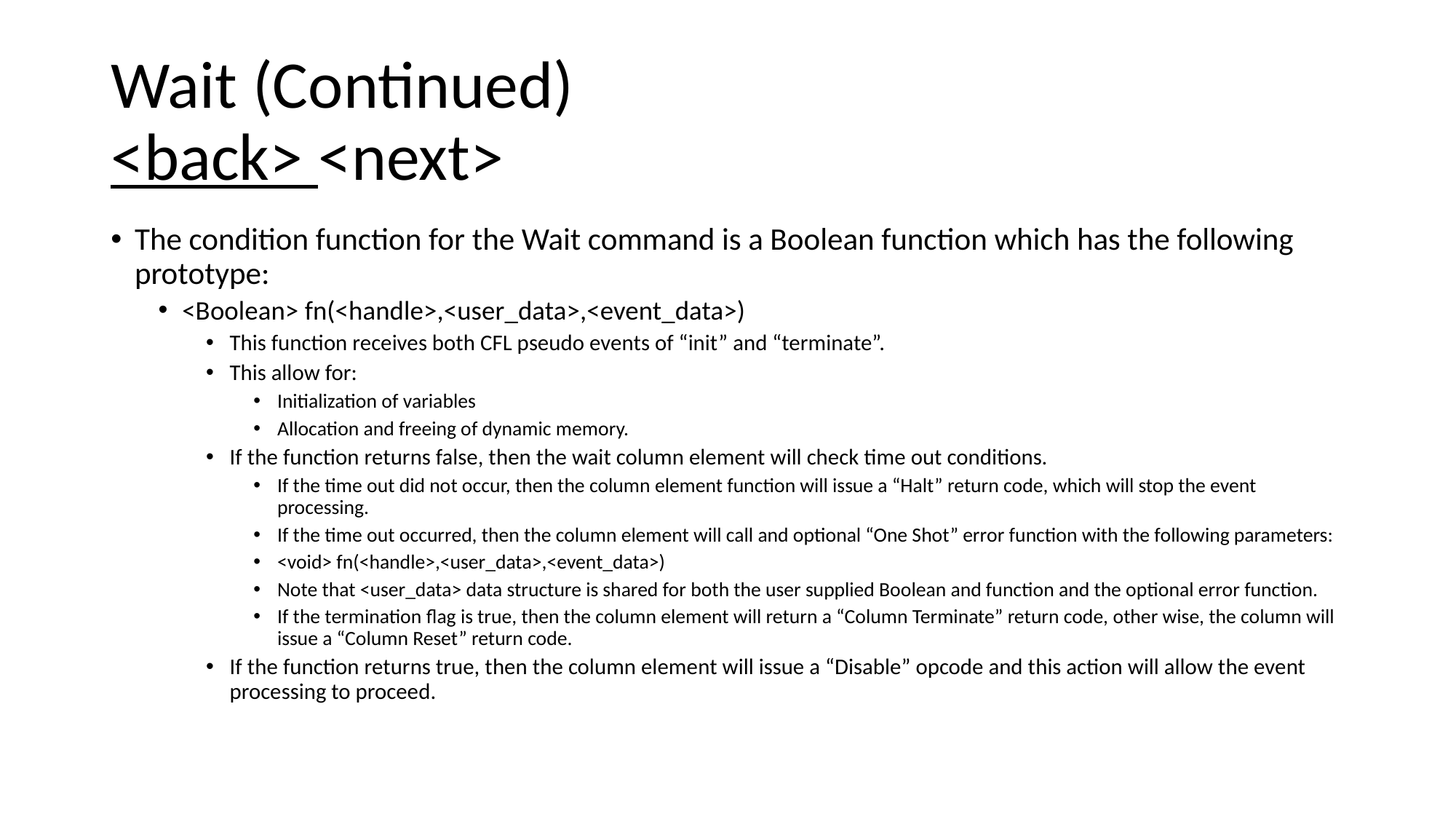

# Wait (Continued) <back> <next>
The condition function for the Wait command is a Boolean function which has the following prototype:
<Boolean> fn(<handle>,<user_data>,<event_data>)
This function receives both CFL pseudo events of “init” and “terminate”.
This allow for:
Initialization of variables
Allocation and freeing of dynamic memory.
If the function returns false, then the wait column element will check time out conditions.
If the time out did not occur, then the column element function will issue a “Halt” return code, which will stop the event processing.
If the time out occurred, then the column element will call and optional “One Shot” error function with the following parameters:
<void> fn(<handle>,<user_data>,<event_data>)
Note that <user_data> data structure is shared for both the user supplied Boolean and function and the optional error function.
If the termination flag is true, then the column element will return a “Column Terminate” return code, other wise, the column will issue a “Column Reset” return code.
If the function returns true, then the column element will issue a “Disable” opcode and this action will allow the event processing to proceed.